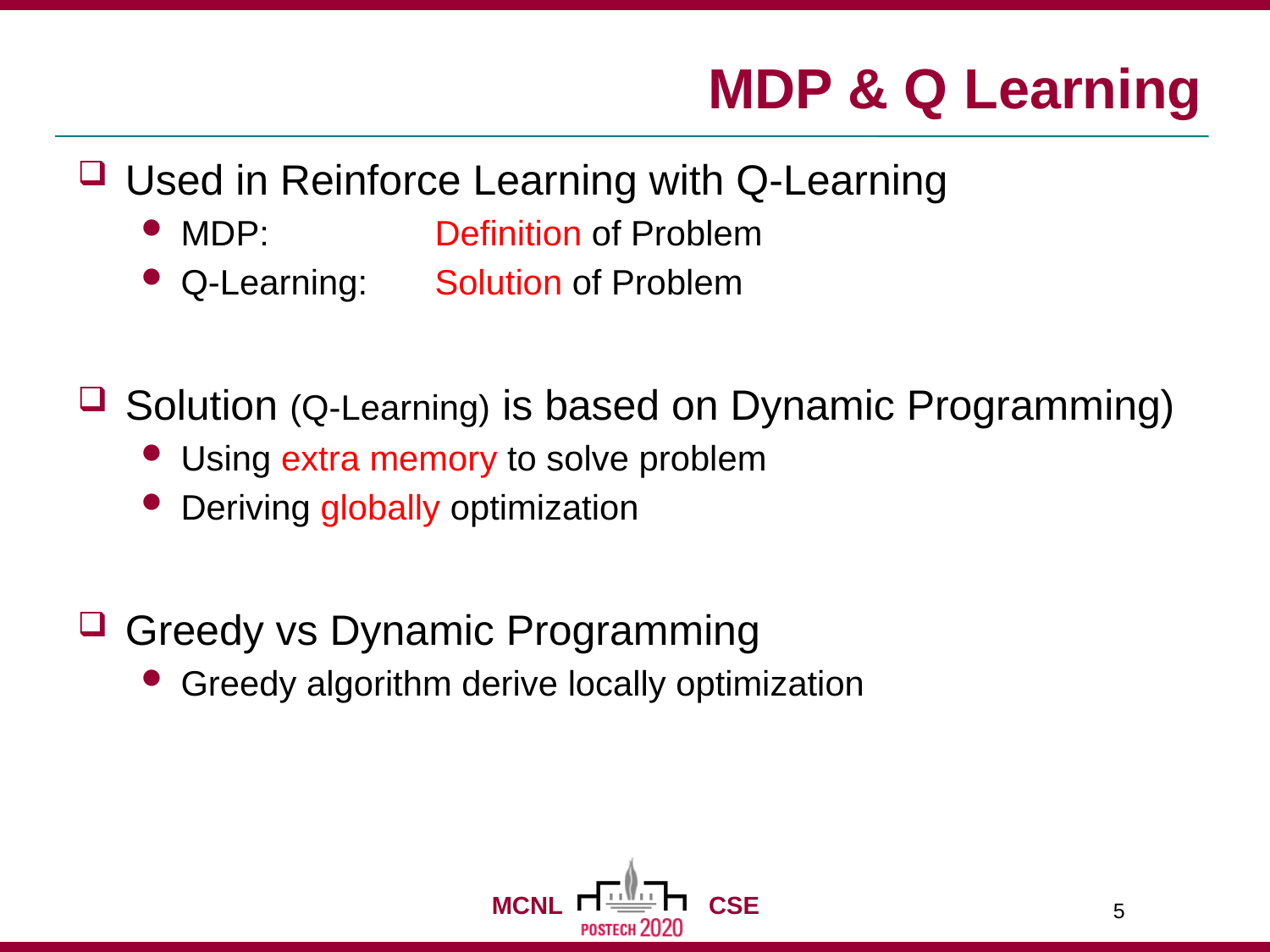

# MDP & Q Learning
Used in Reinforce Learning with Q-Learning
MDP: 		Definition of Problem
Q-Learning:	Solution of Problem

Solution (Q-Learning) is based on Dynamic Programming)
Using extra memory to solve problem
Deriving globally optimization

Greedy vs Dynamic Programming
Greedy algorithm derive locally optimization
5